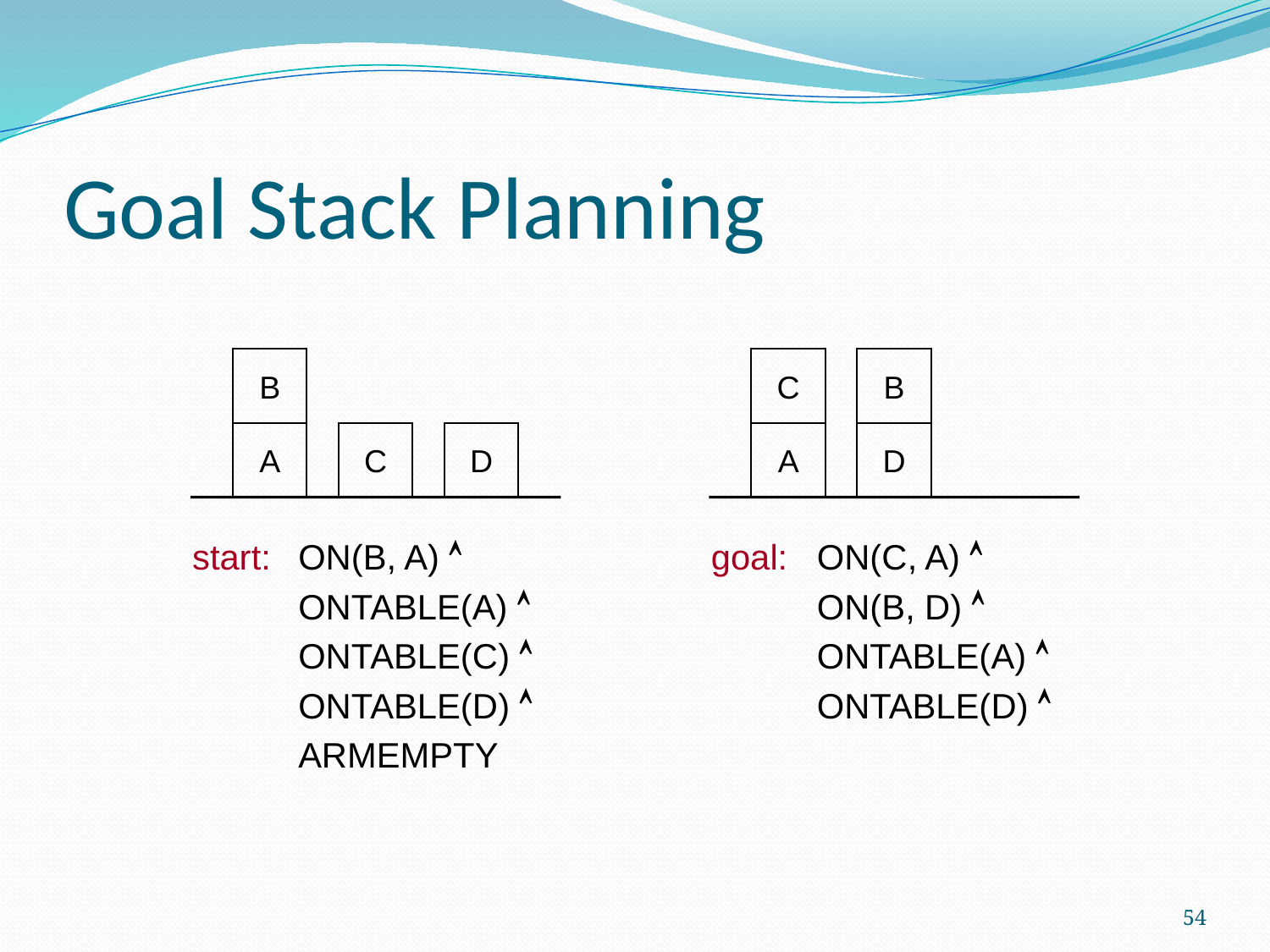

# Goal Stack Planning
B
C
B
A
C
D
A
D

start:
ON(B, A) ∧
ONTABLE(A) ∧
ONTABLE(C) ∧
ONTABLE(D) ∧
ARMEMPTY
goal:
ON(C, A) ∧
ON(B, D) ∧
ONTABLE(A) ∧
ONTABLE(D) ∧

54